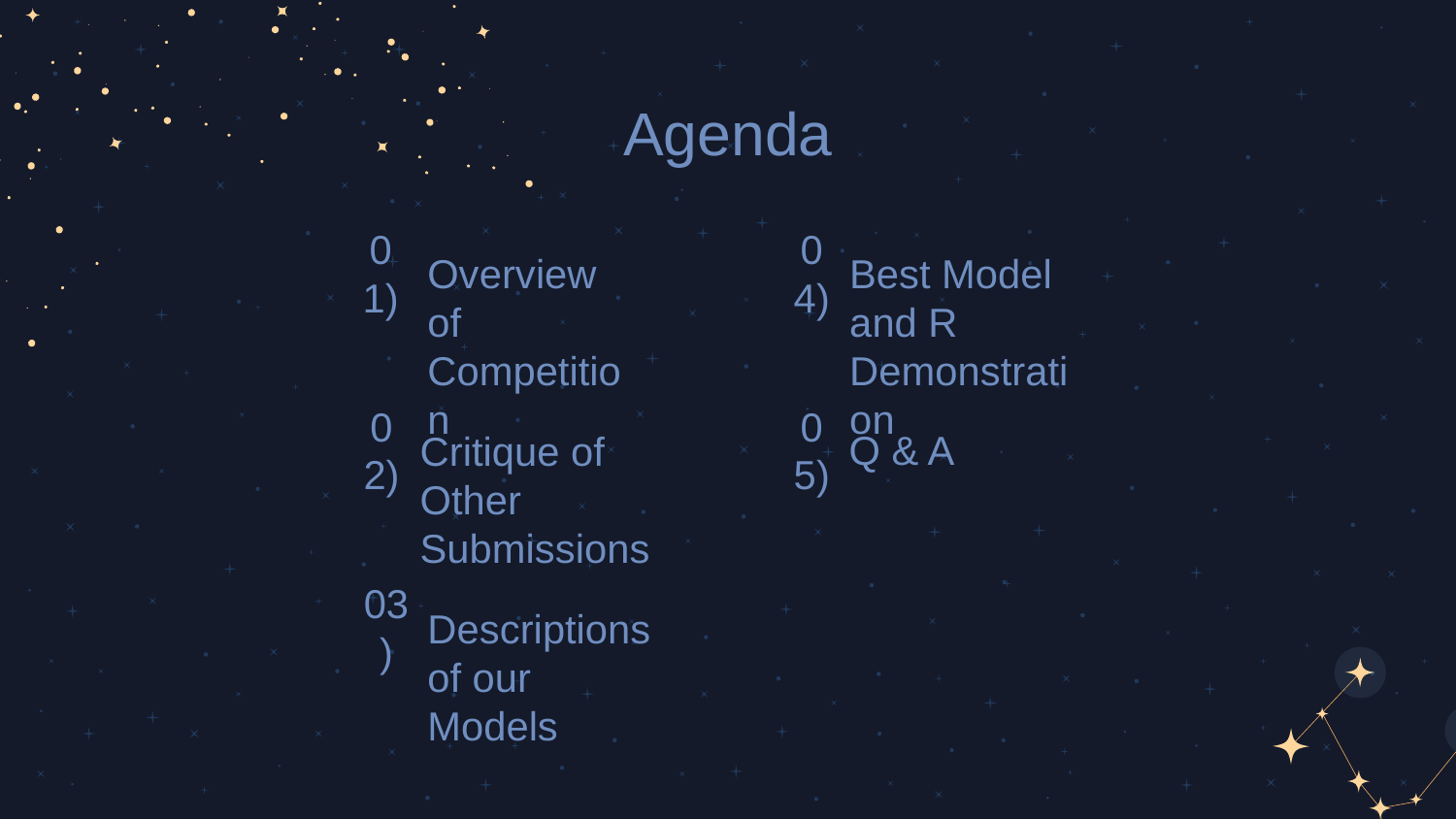

Agenda
04)
# 01)
Best Model and R Demonstration
Overview of Competition
05)
02)
Q & A
Critique of Other Submissions
03)
Descriptions of our Models